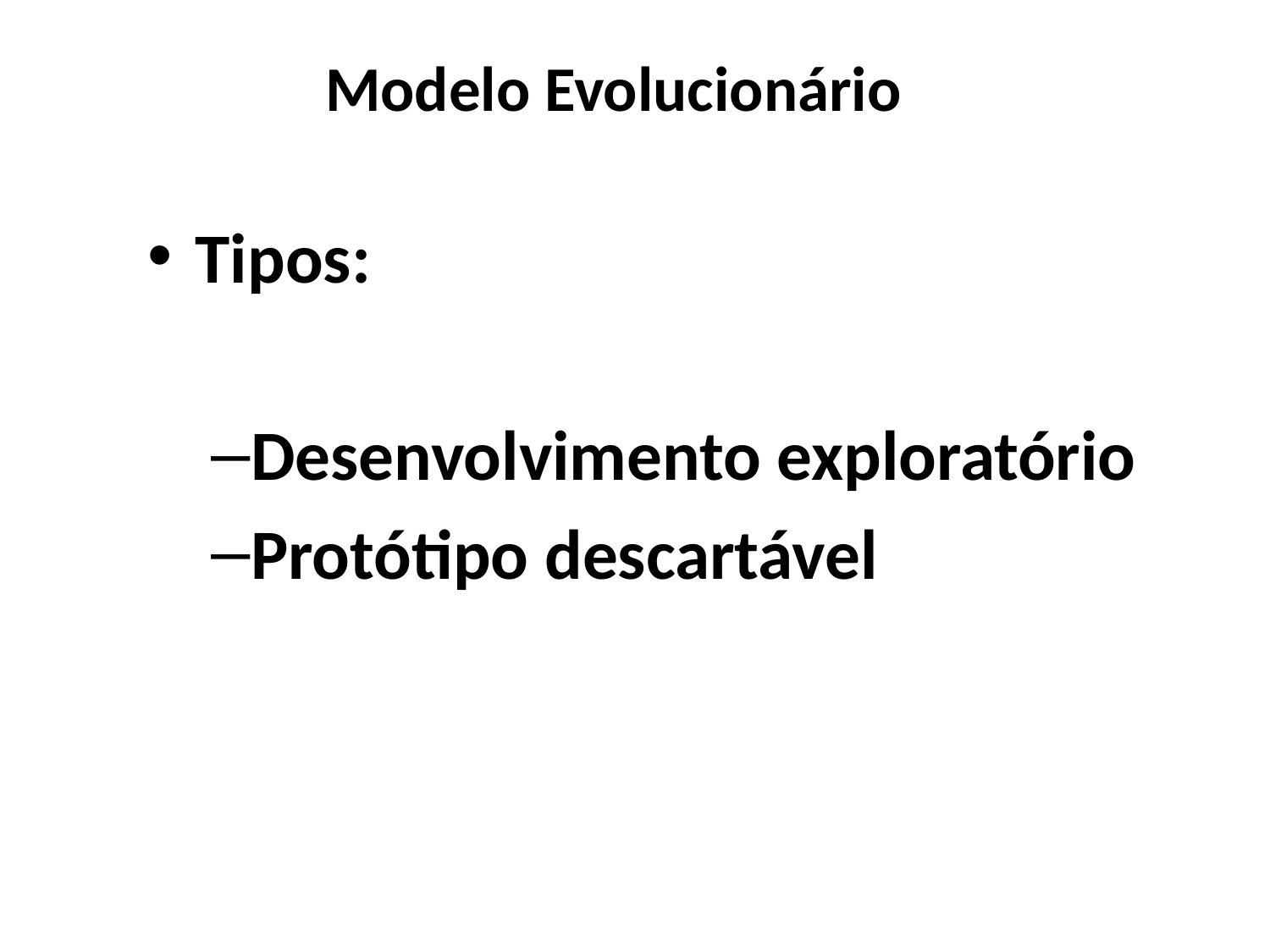

Modelo Evolucionário
Tipos:

Desenvolvimento exploratório
Protótipo descartável
45